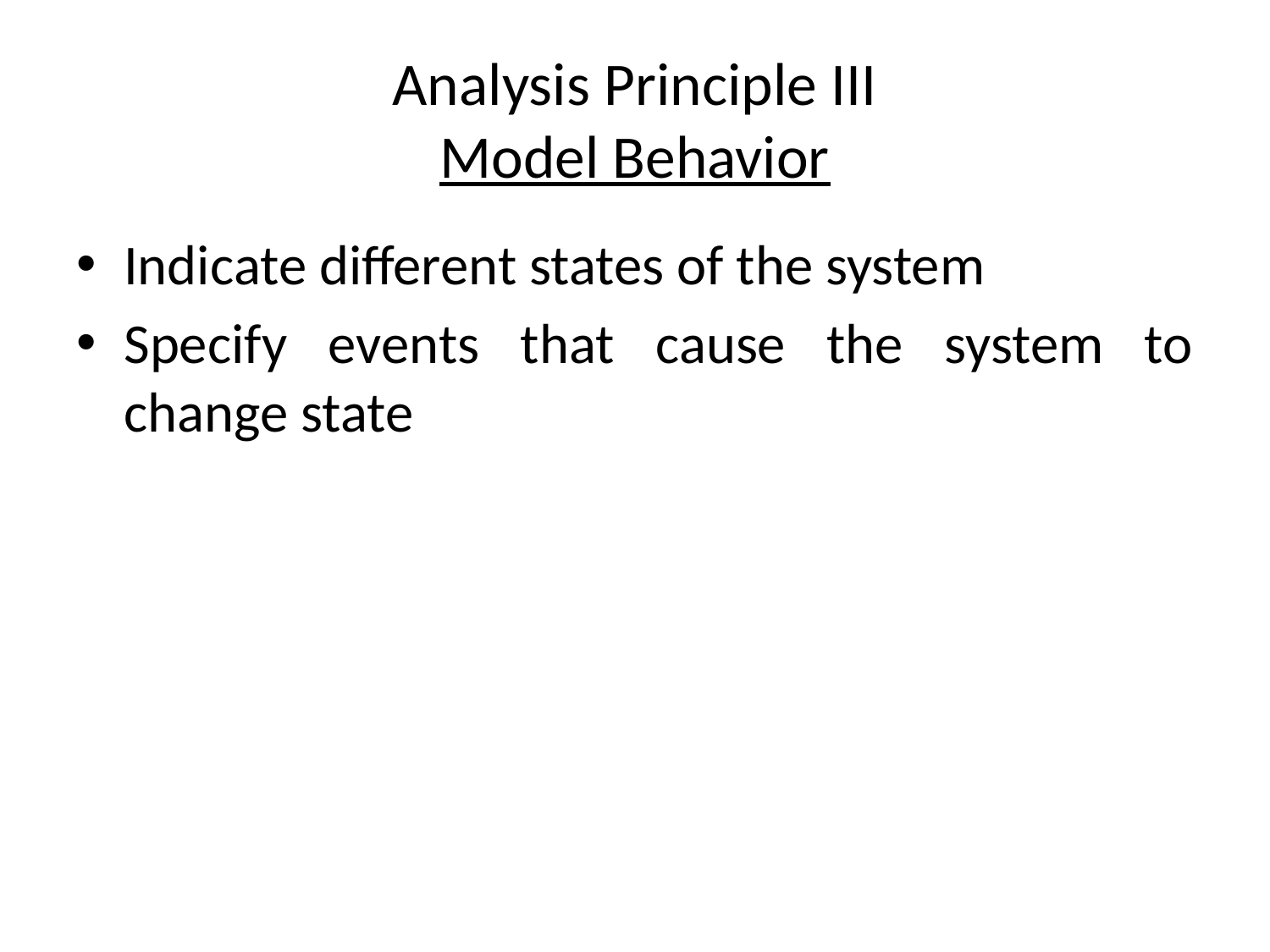

# Analysis Principle III Model Behavior
Indicate different states of the system
Specify events that cause the system to change state